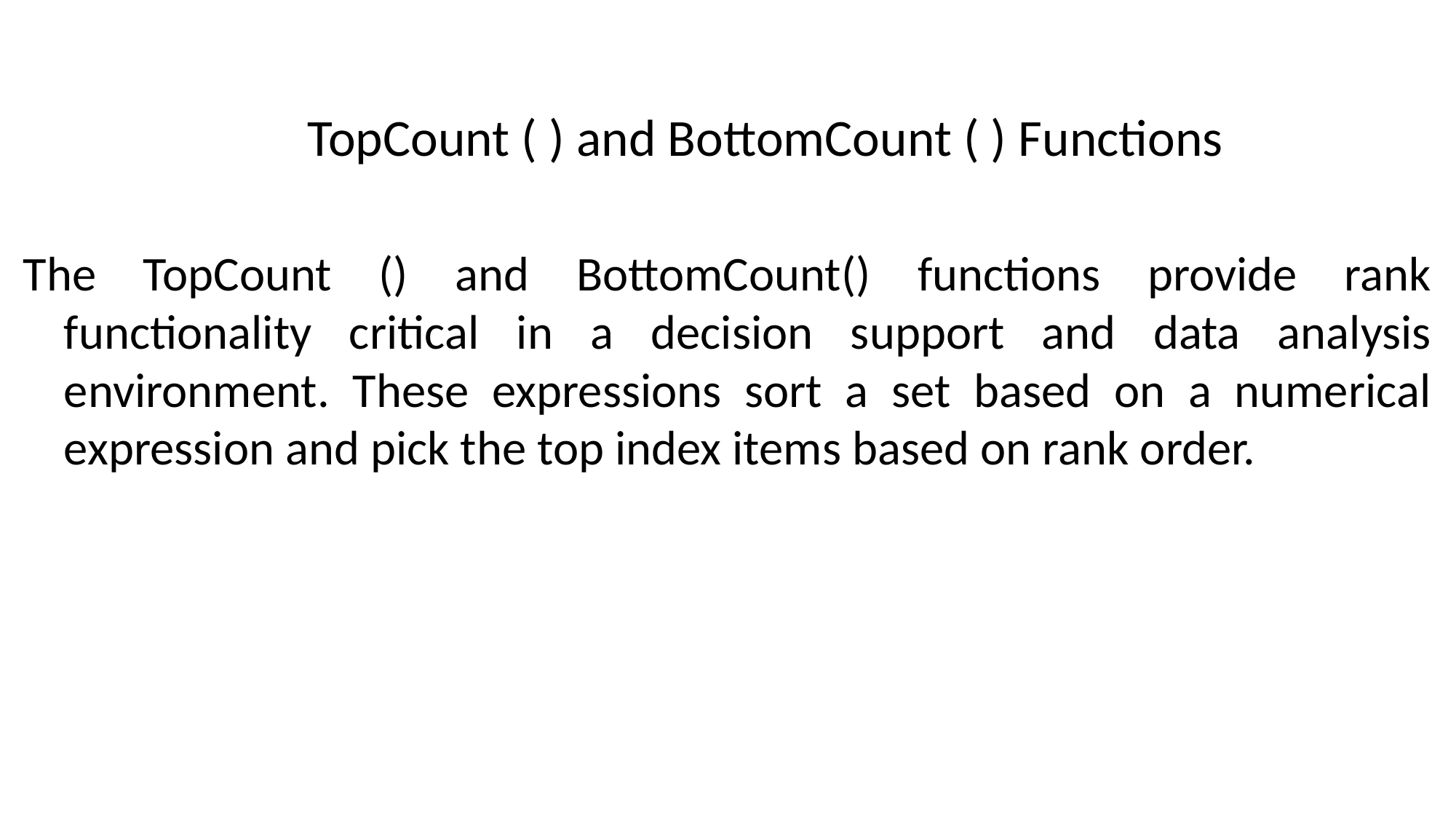

# TopCount ( ) and BottomCount ( ) Functions
The TopCount () and BottomCount() functions provide rank functionality critical in a decision support and data analysis environment. These expressions sort a set based on a numerical expression and pick the top index items based on rank order.